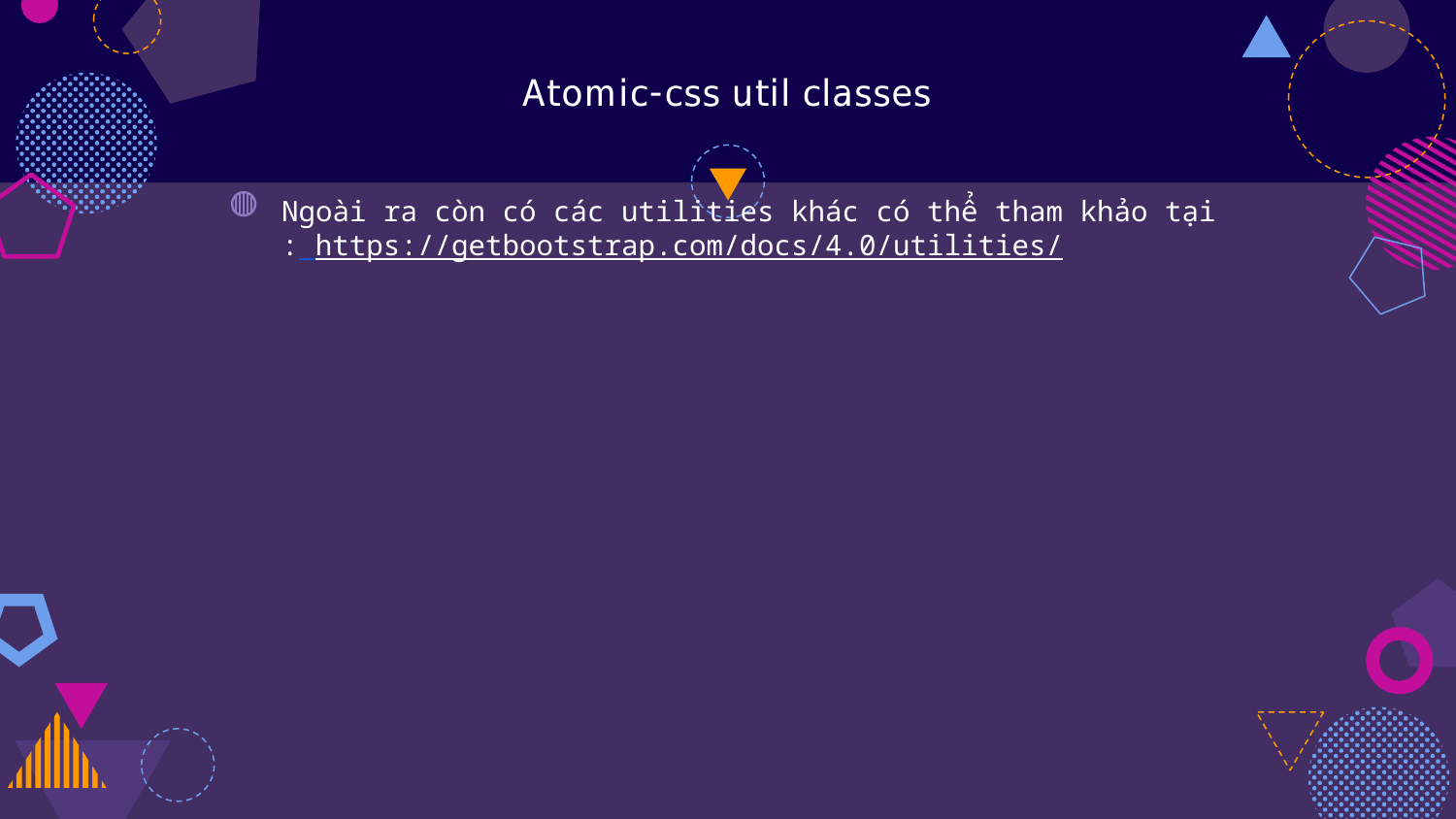

# Atomic-css util classes
Ngoài ra còn có các utilities khác có thể tham khảo tại : https://getbootstrap.com/docs/4.0/utilities/